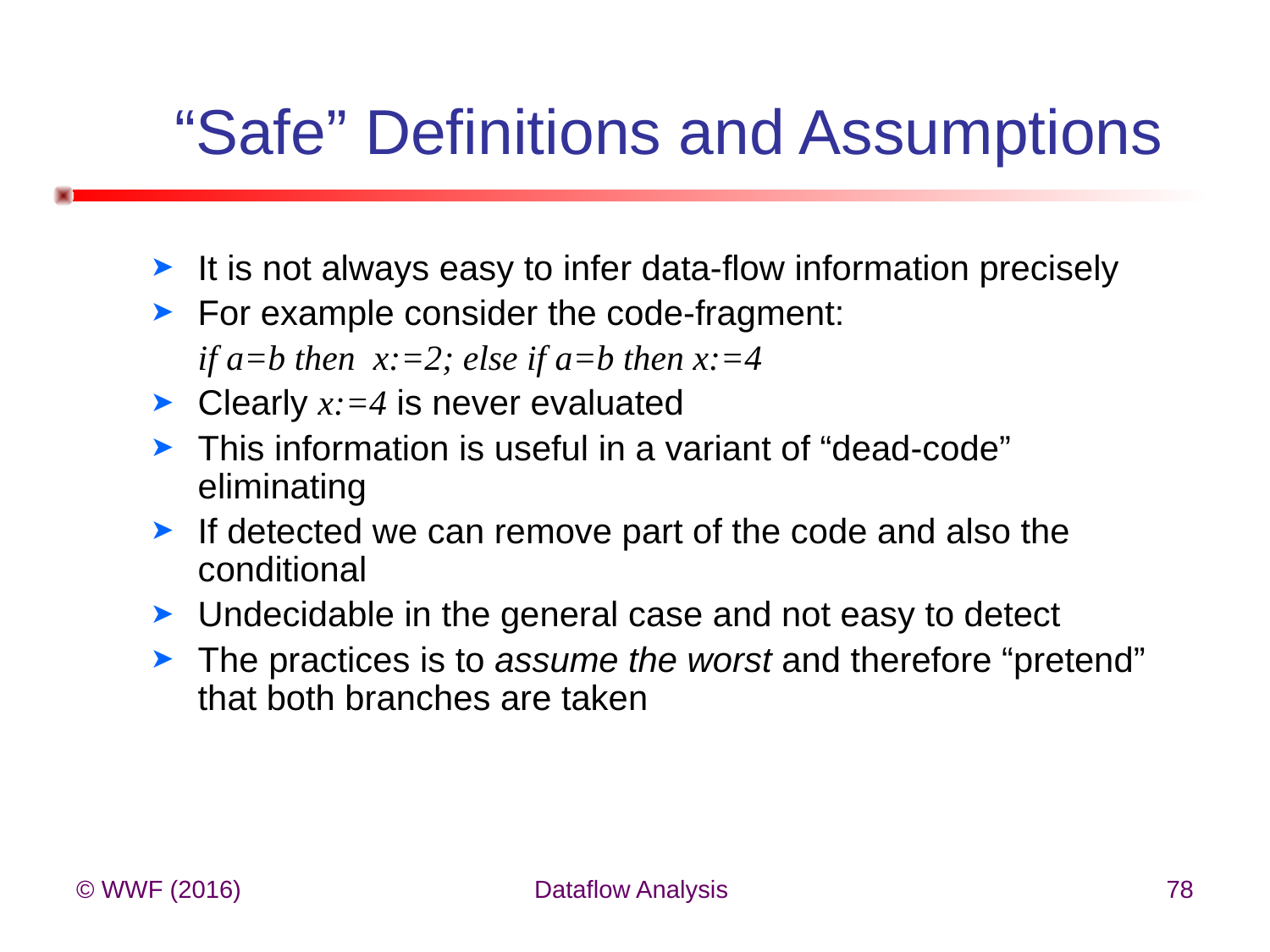

# “Safe” Definitions and Assumptions
It is not always easy to infer data-flow information precisely
For example consider the code-fragment:
	if a=b then  x:=2; else if a=b then x:=4
Clearly x:=4 is never evaluated
This information is useful in a variant of “dead-code” eliminating
If detected we can remove part of the code and also the conditional
Undecidable in the general case and not easy to detect
The practices is to assume the worst and therefore “pretend” that both branches are taken
© WWF (2016)
Dataflow Analysis
78